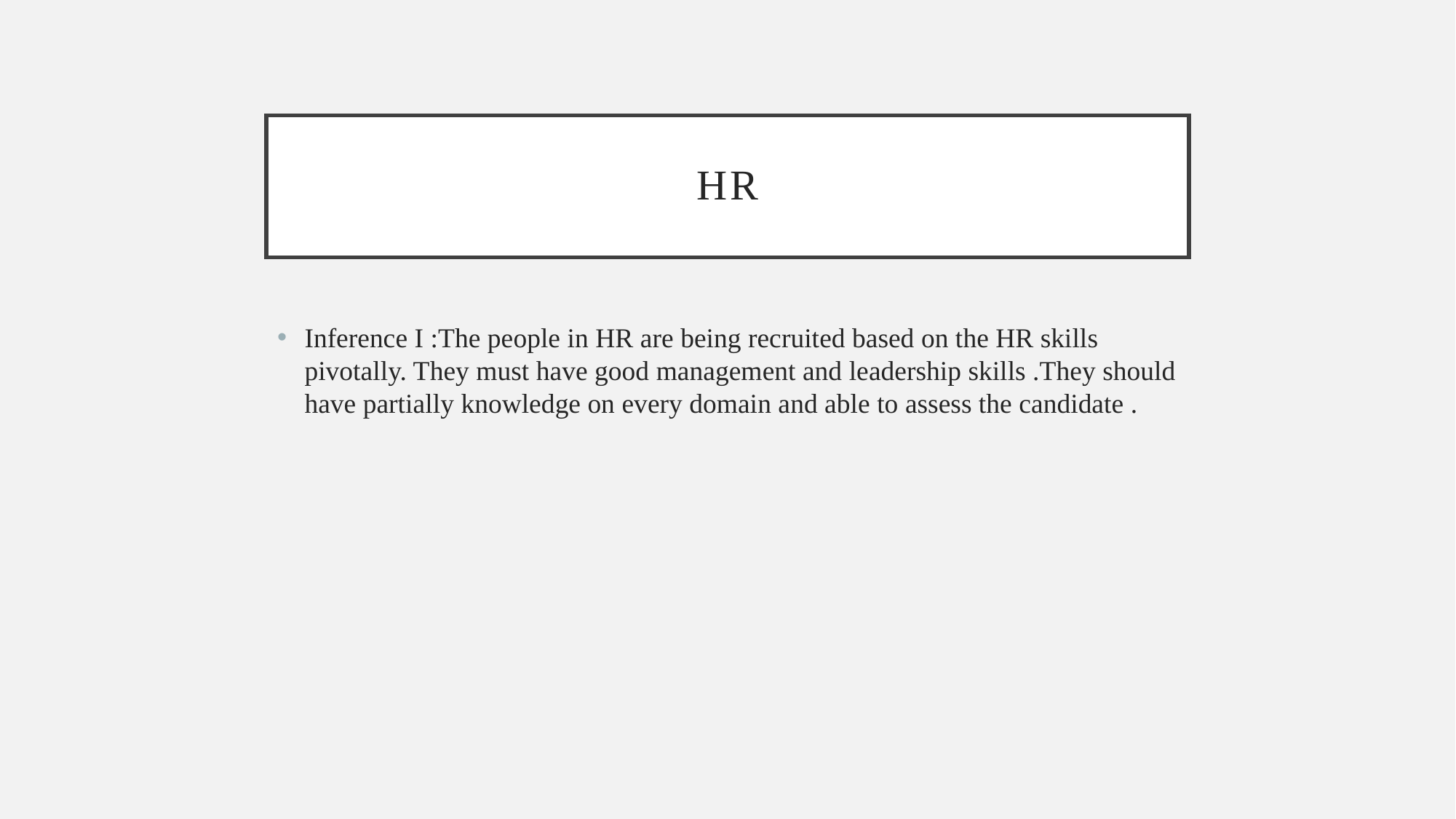

# hr
Inference I :The people in HR are being recruited based on the HR skills pivotally. They must have good management and leadership skills .They should have partially knowledge on every domain and able to assess the candidate .